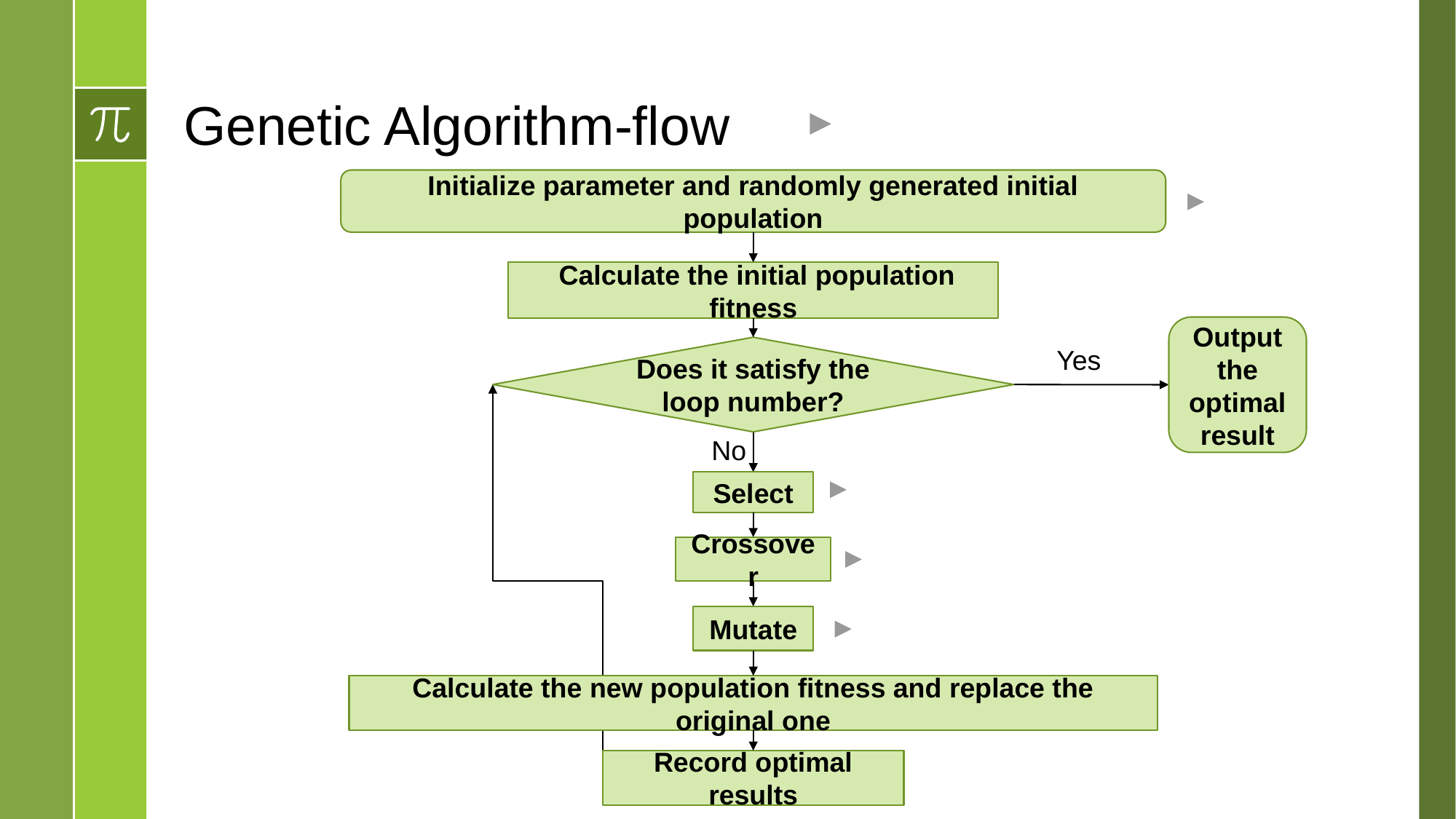

# Genetic Algorithm-flow

Initialize parameter and randomly generated initial population
Does it satisfy the loop number?
No
Select
Crossover
Mutate
Calculate the new population fitness and replace the original one
Record optimal results
Output the optimal result
Yes
 Calculate the initial population fitness